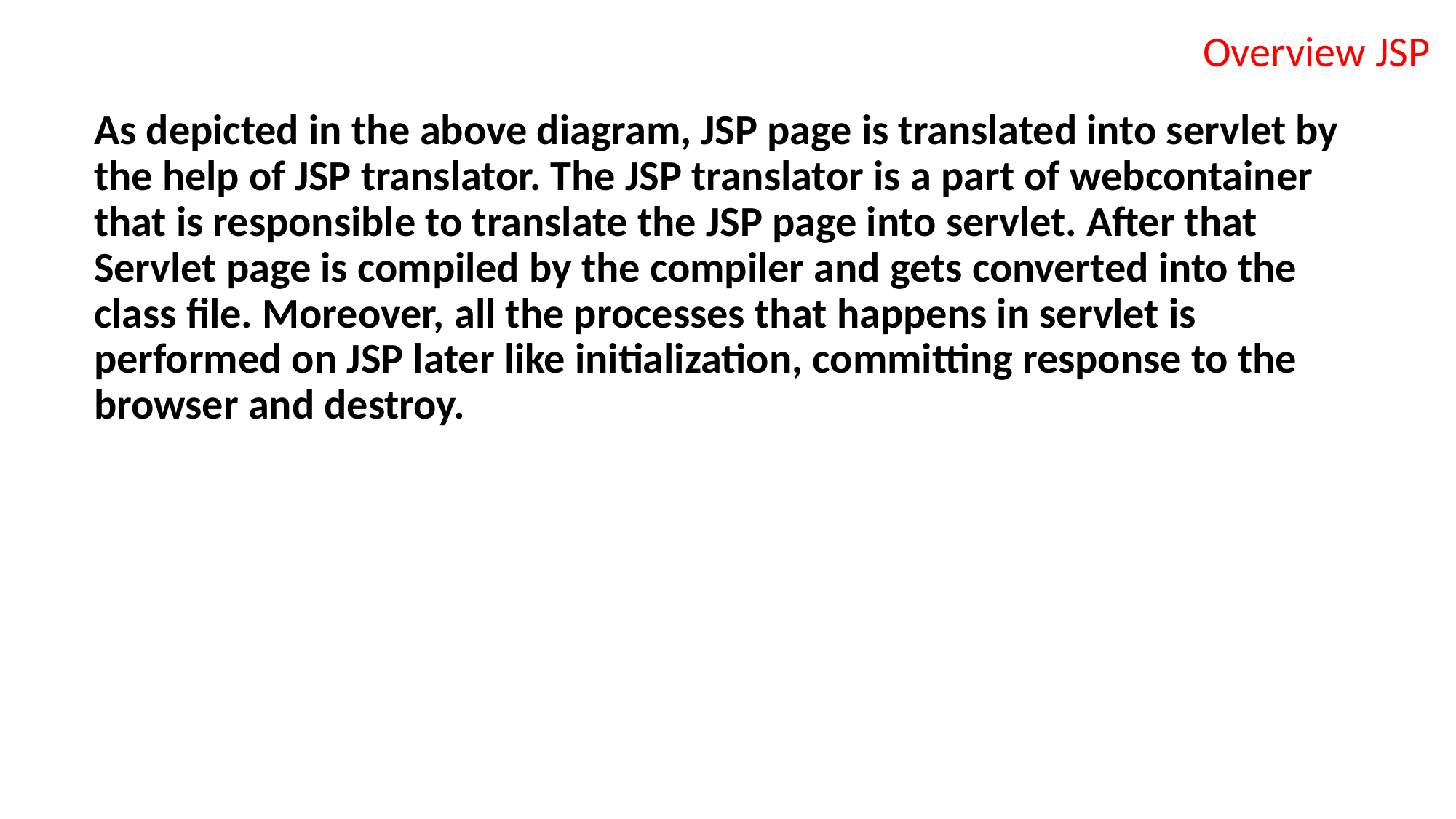

# Overview JSP
As depicted in the above diagram, JSP page is translated into servlet by the help of JSP translator. The JSP translator is a part of webcontainer that is responsible to translate the JSP page into servlet. After that Servlet page is compiled by the compiler and gets converted into the class file. Moreover, all the processes that happens in servlet is performed on JSP later like initialization, committing response to the browser and destroy.